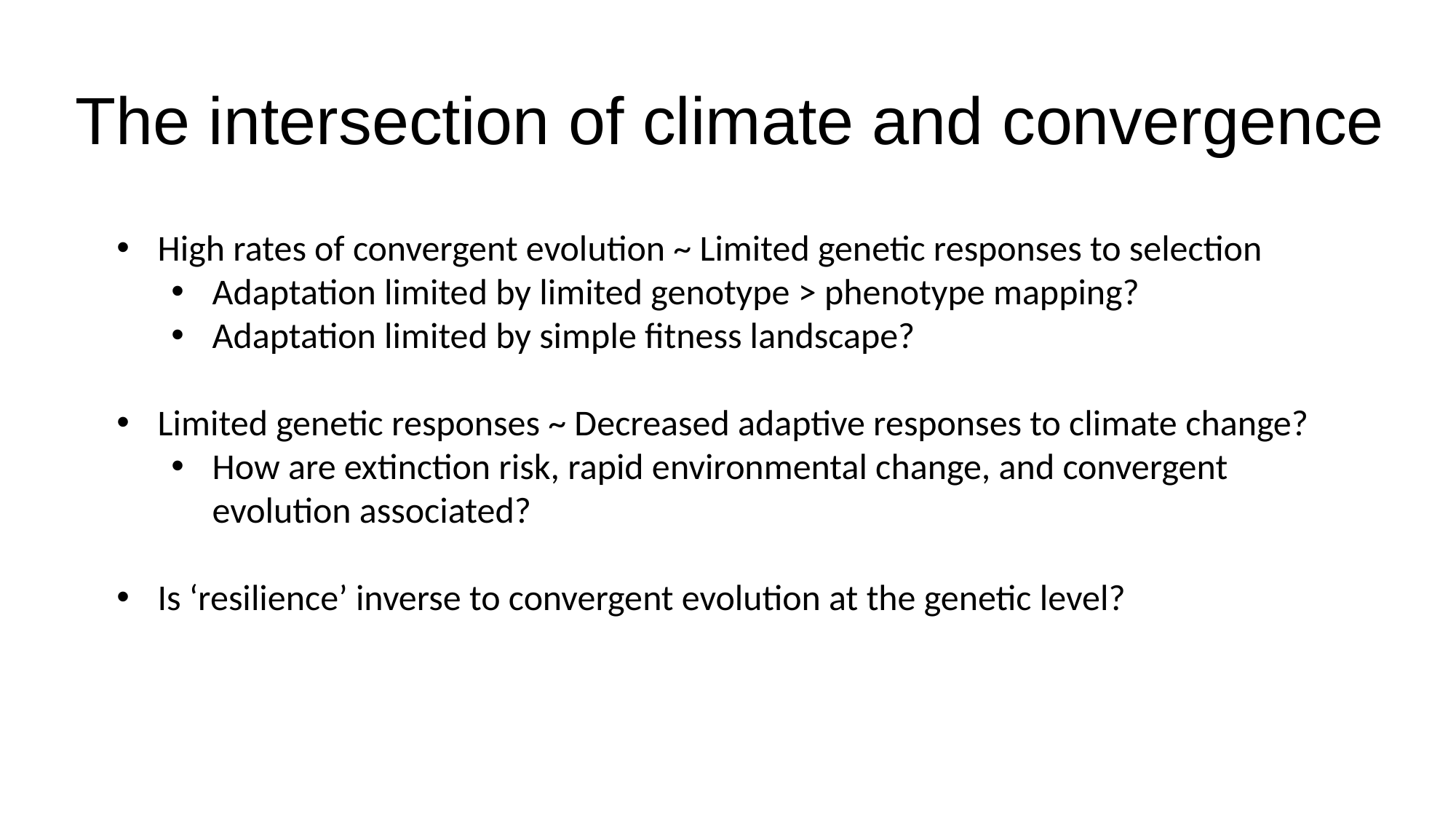

# The intersection of climate and convergence
High rates of convergent evolution ~ Limited genetic responses to selection
Adaptation limited by limited genotype > phenotype mapping?
Adaptation limited by simple fitness landscape?

Limited genetic responses ~ Decreased adaptive responses to climate change?
How are extinction risk, rapid environmental change, and convergent evolution associated?

Is ‘resilience’ inverse to convergent evolution at the genetic level?